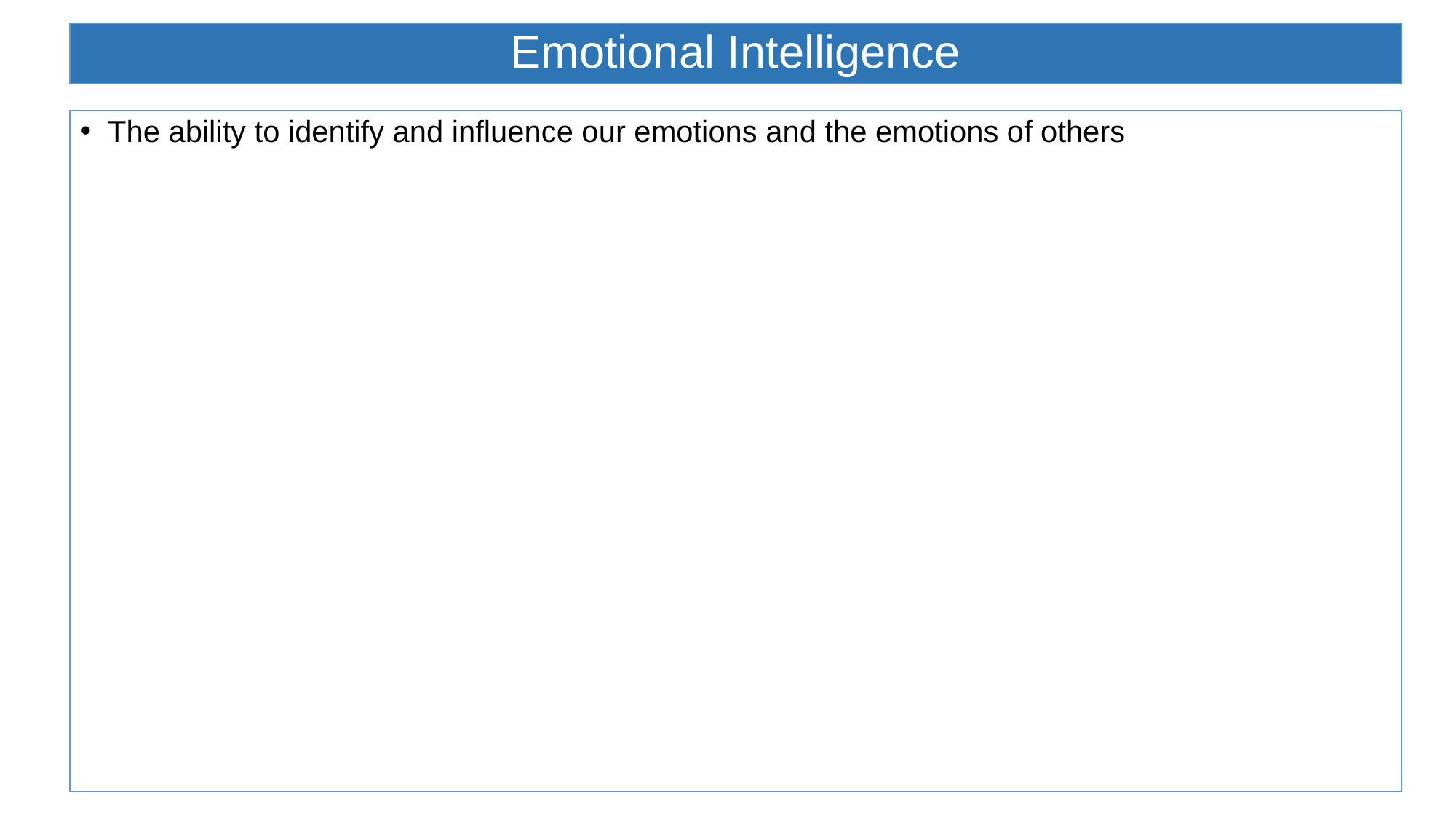

# Emotional Intelligence
The ability to identify and influence our emotions and the emotions of others